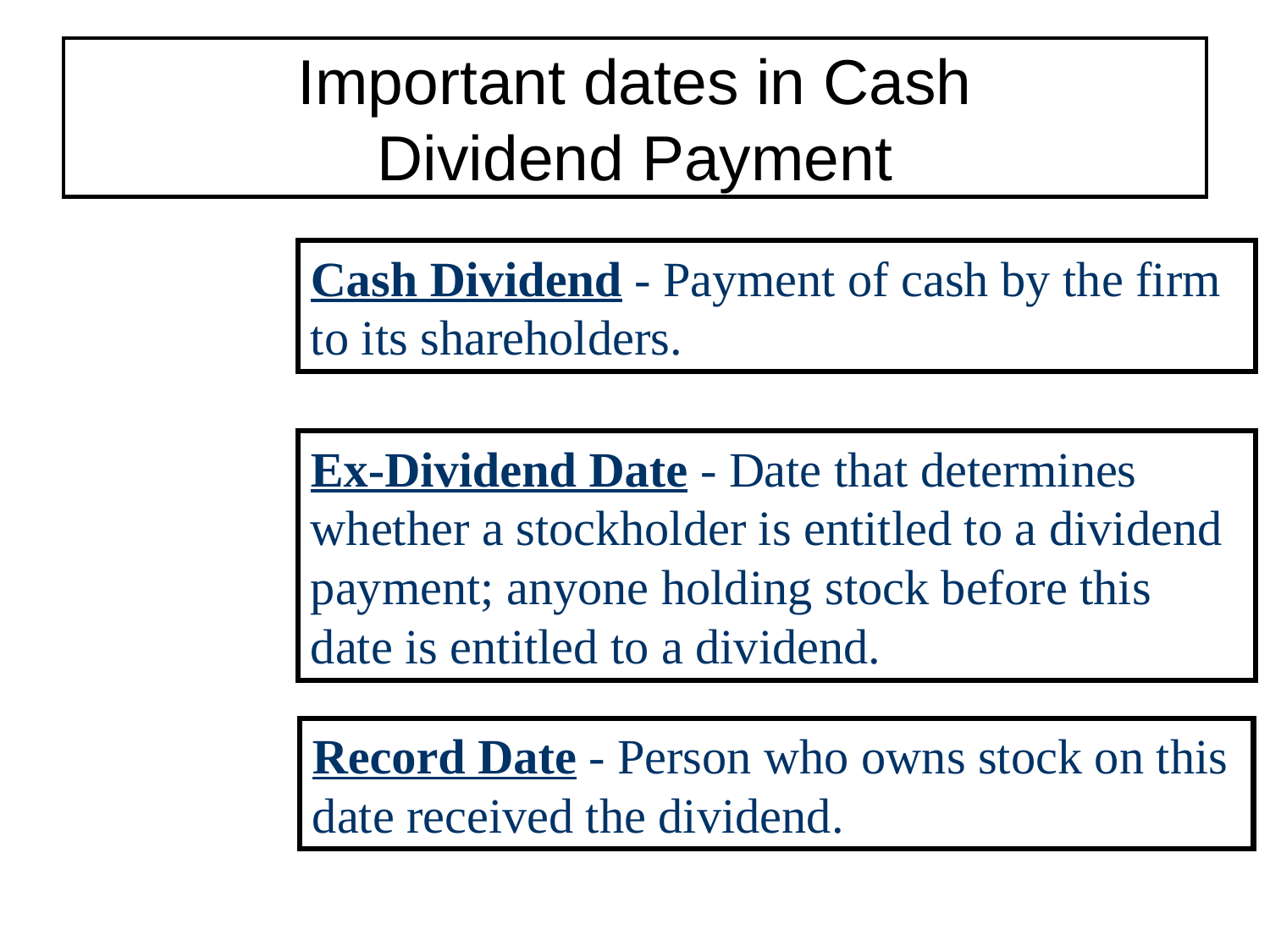

# Important dates in Cash Dividend Payment

Cash Dividend - Payment of cash by the firm to its shareholders.
Ex-Dividend Date - Date that determines whether a stockholder is entitled to a dividend payment; anyone holding stock before this date is entitled to a dividend.
Record Date - Person who owns stock on this date received the dividend.